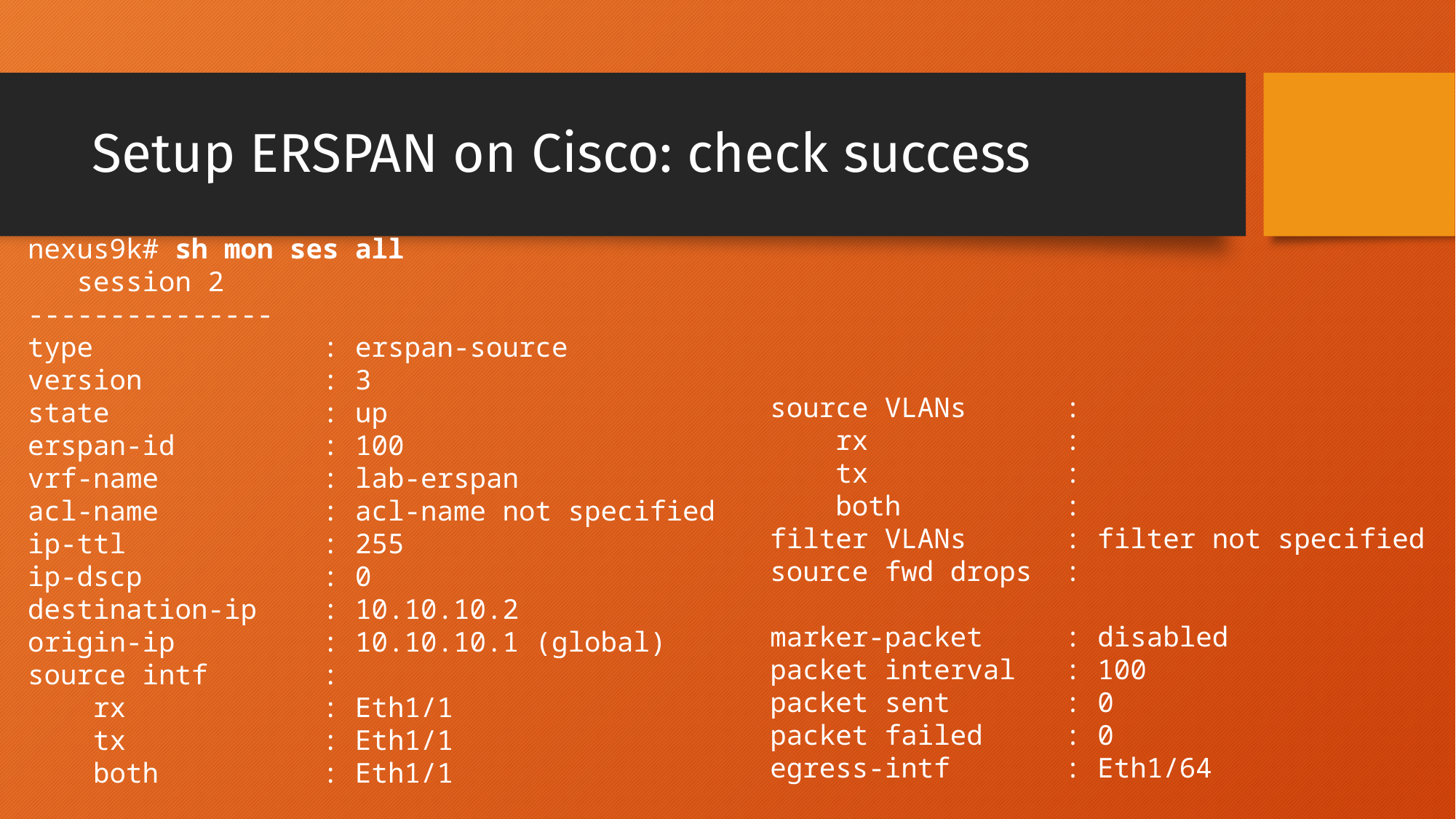

# Setup ERSPAN on Cisco: check success

nexus9k# sh mon ses all
   session 2
---------------
type              : erspan-source
version           : 3
state             : up
erspan-id         : 100
vrf-name          : lab-erspan
acl-name          : acl-name not specified
ip-ttl            : 255
ip-dscp           : 0
destination-ip    : 10.10.10.2
origin-ip         : 10.10.10.1 (global)
source intf       :
    rx            : Eth1/1
    tx            : Eth1/1
    both          : Eth1/1

source VLANs      :
    rx            :
    tx            :
    both          :
filter VLANs      : filter not specified
source fwd drops  :

marker-packet     : disabled
packet interval   : 100
packet sent       : 0
packet failed     : 0
egress-intf       : Eth1/64